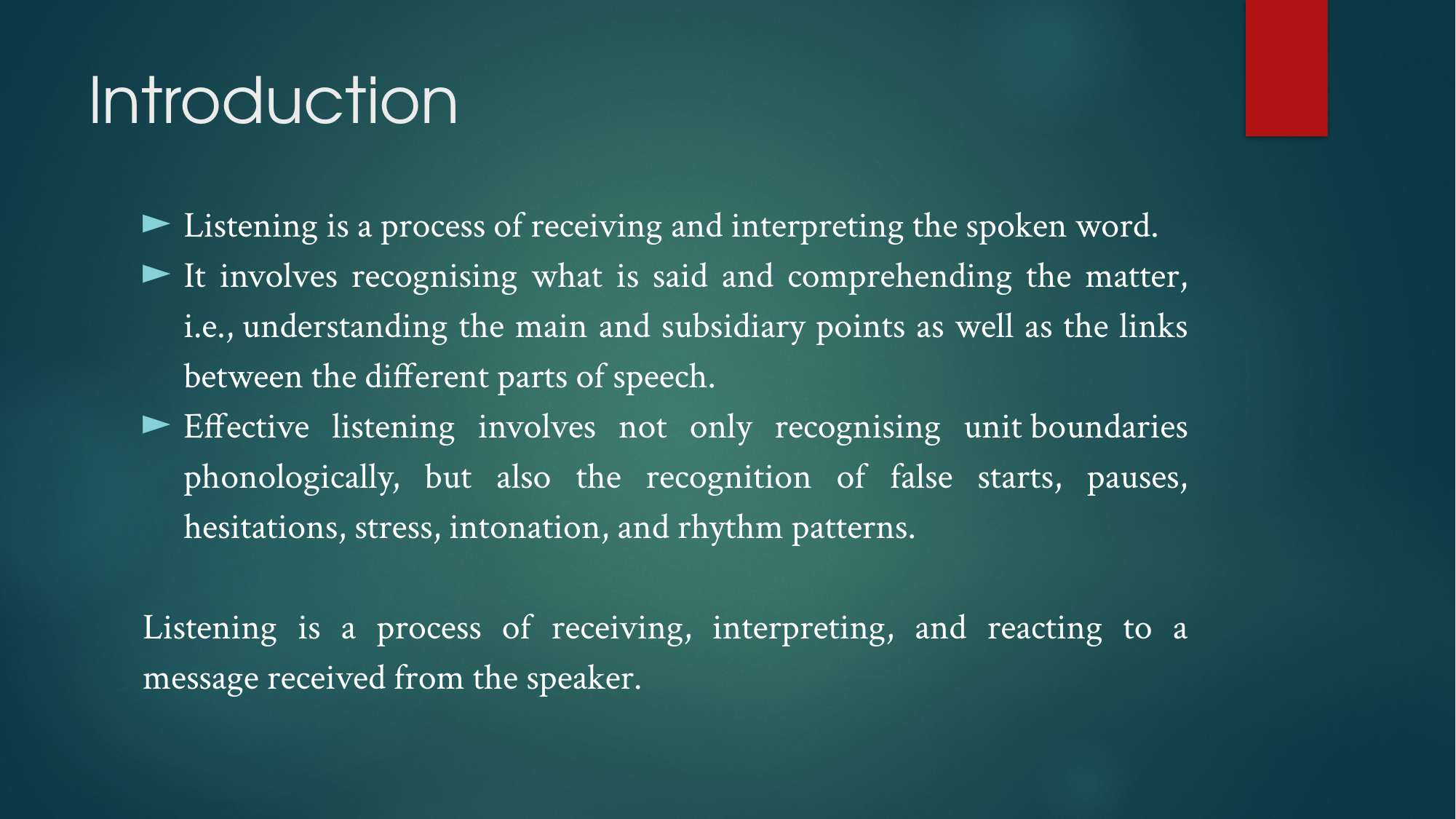

# Introduction
Listening is a process of receiving and interpreting the spoken word.
It involves recognising what is said and comprehending the matter, i.e., understanding the main and subsidiary points as well as the links between the different parts of speech.
Effective listening involves not only recognising unit boundaries phonologically, but also the recognition of false starts, pauses, hesitations, stress, intonation, and rhythm patterns.

Listening is a process of receiving, interpreting, and reacting to a message received from the speaker.